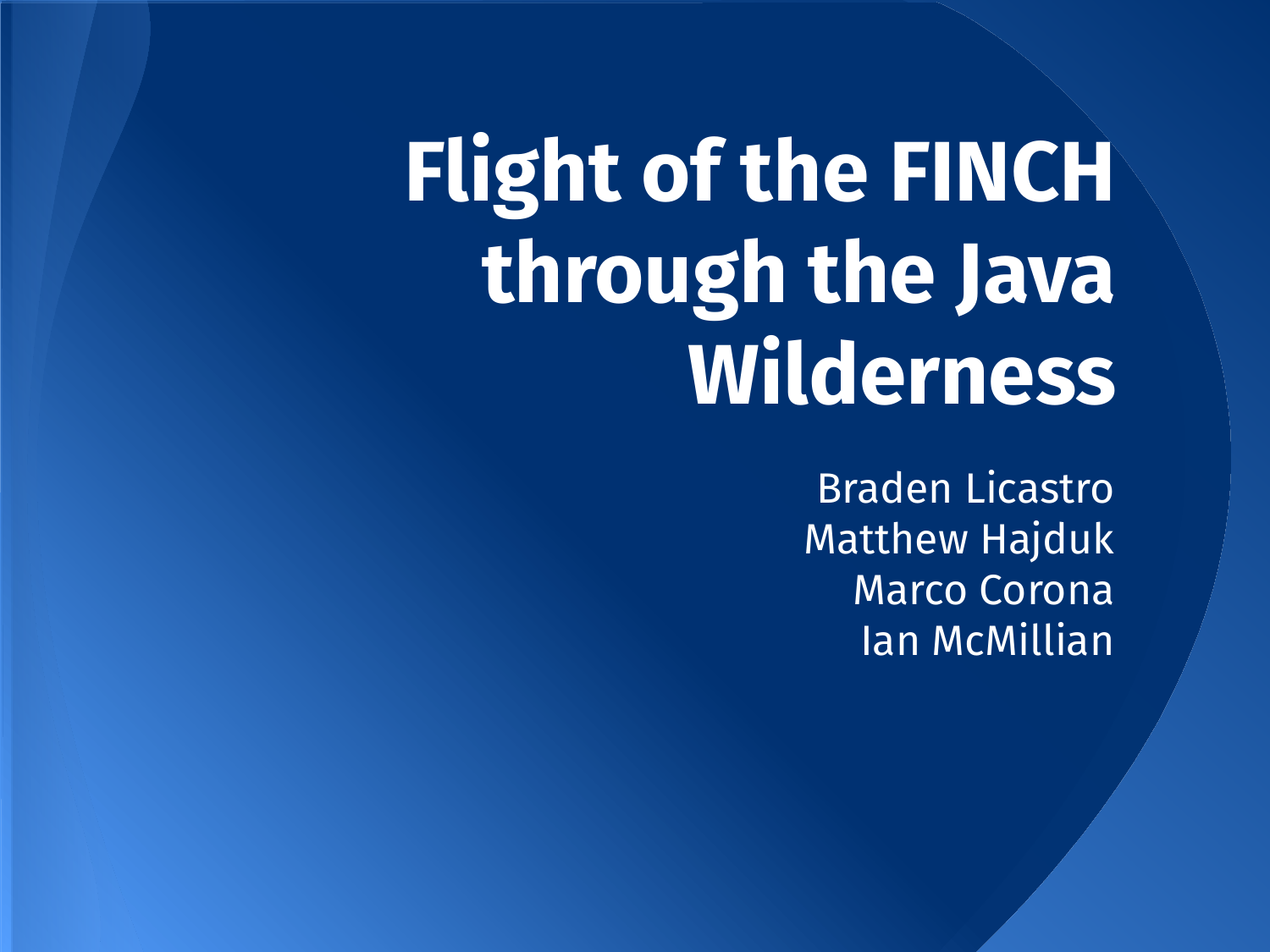

# Flight of the FINCH through the Java Wilderness
Braden Licastro
Matthew Hajduk
Marco Corona
Ian McMillian